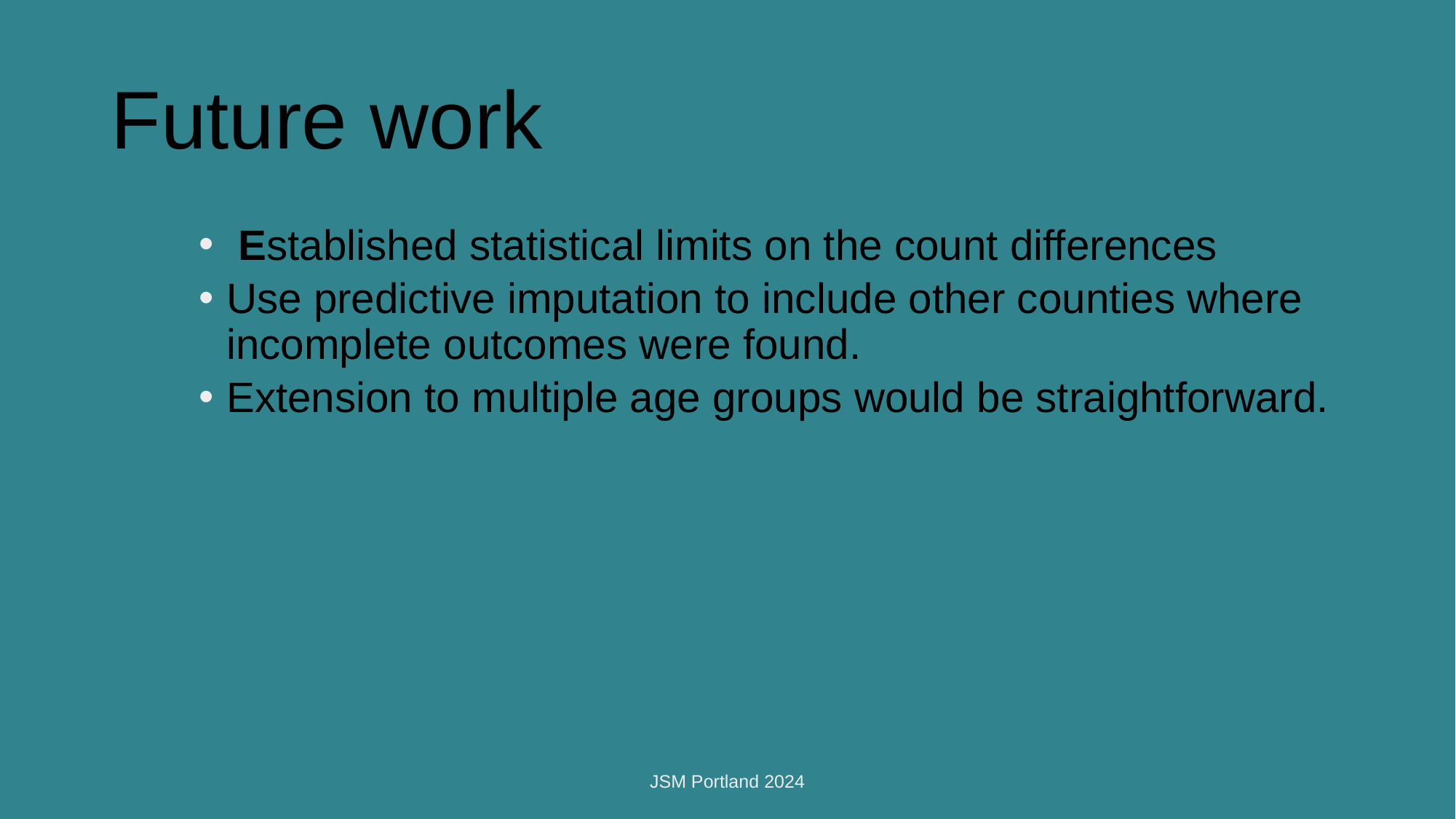

# Future work
 Established statistical limits on the count differences
Use predictive imputation to include other counties where incomplete outcomes were found.
Extension to multiple age groups would be straightforward.

JSM Portland 2024